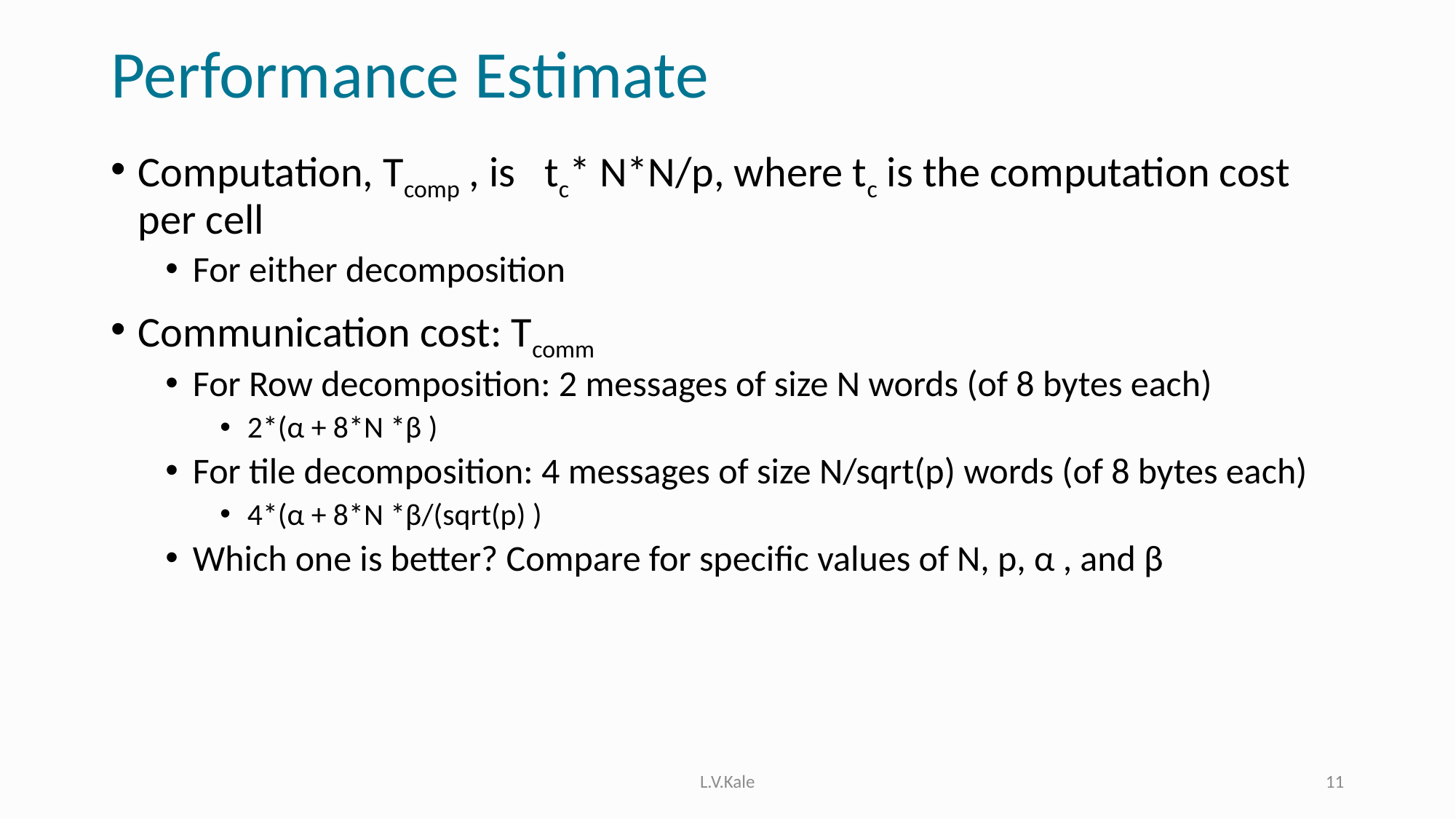

# Performance Estimate
Computation, Tcomp , is   tc* N*N/p, where tc is the computation cost per cell
For either decomposition
Communication cost: Tcomm
For Row decomposition: 2 messages of size N words (of 8 bytes each)
2*(α + 8*N *β )
For tile decomposition: 4 messages of size N/sqrt(p) words (of 8 bytes each)
4*(α + 8*N *β/(sqrt(p) )
Which one is better? Compare for specific values of N, p, α , and β
L.V.Kale
11